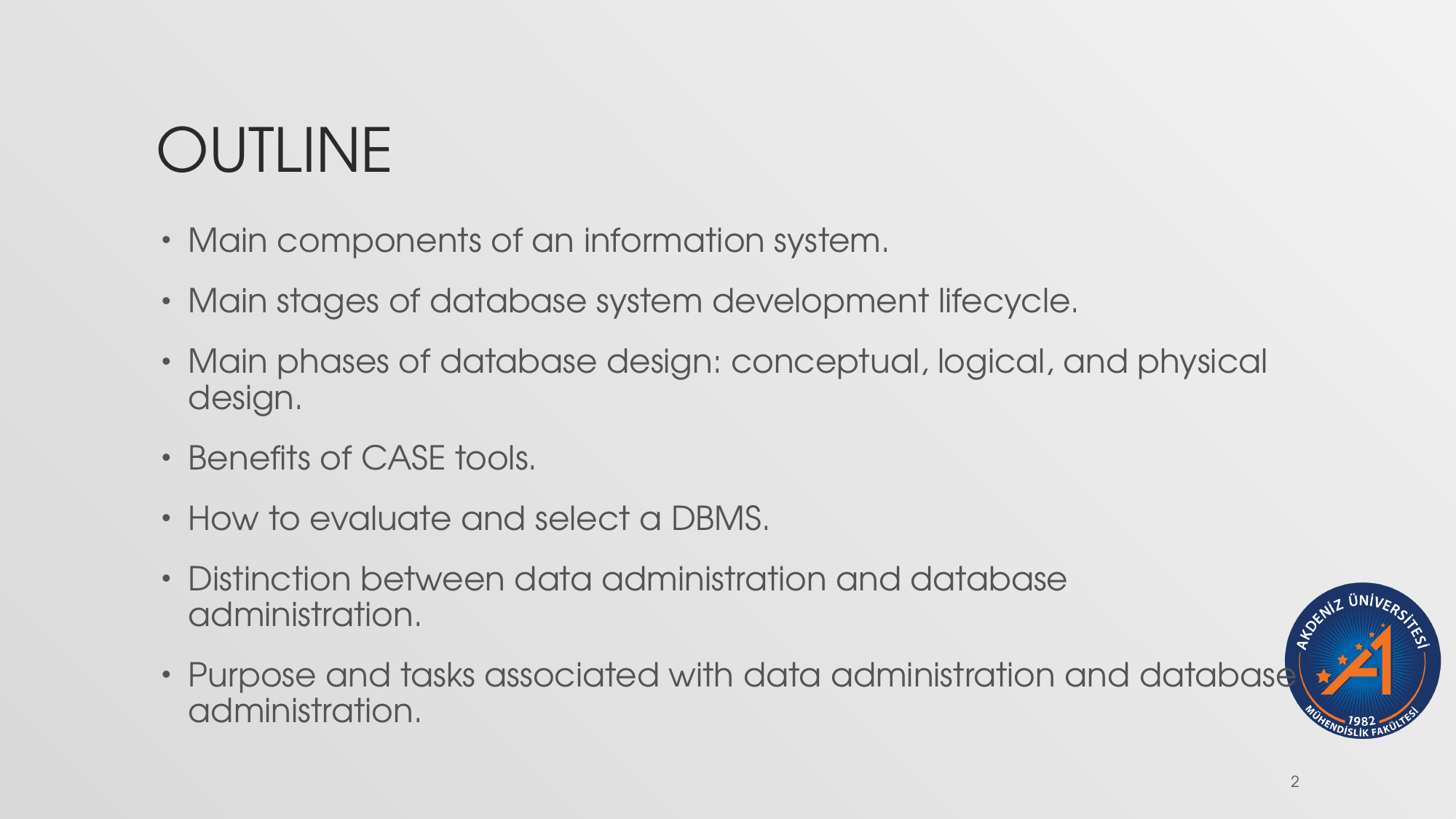

# Outline
Main components of an information system.
Main stages of database system development lifecycle.
Main phases of database design: conceptual, logical, and physical design.
Benefits of CASE tools.
How to evaluate and select a DBMS.
Distinction between data administration and database administration.
Purpose and tasks associated with data administration and database administration.
2